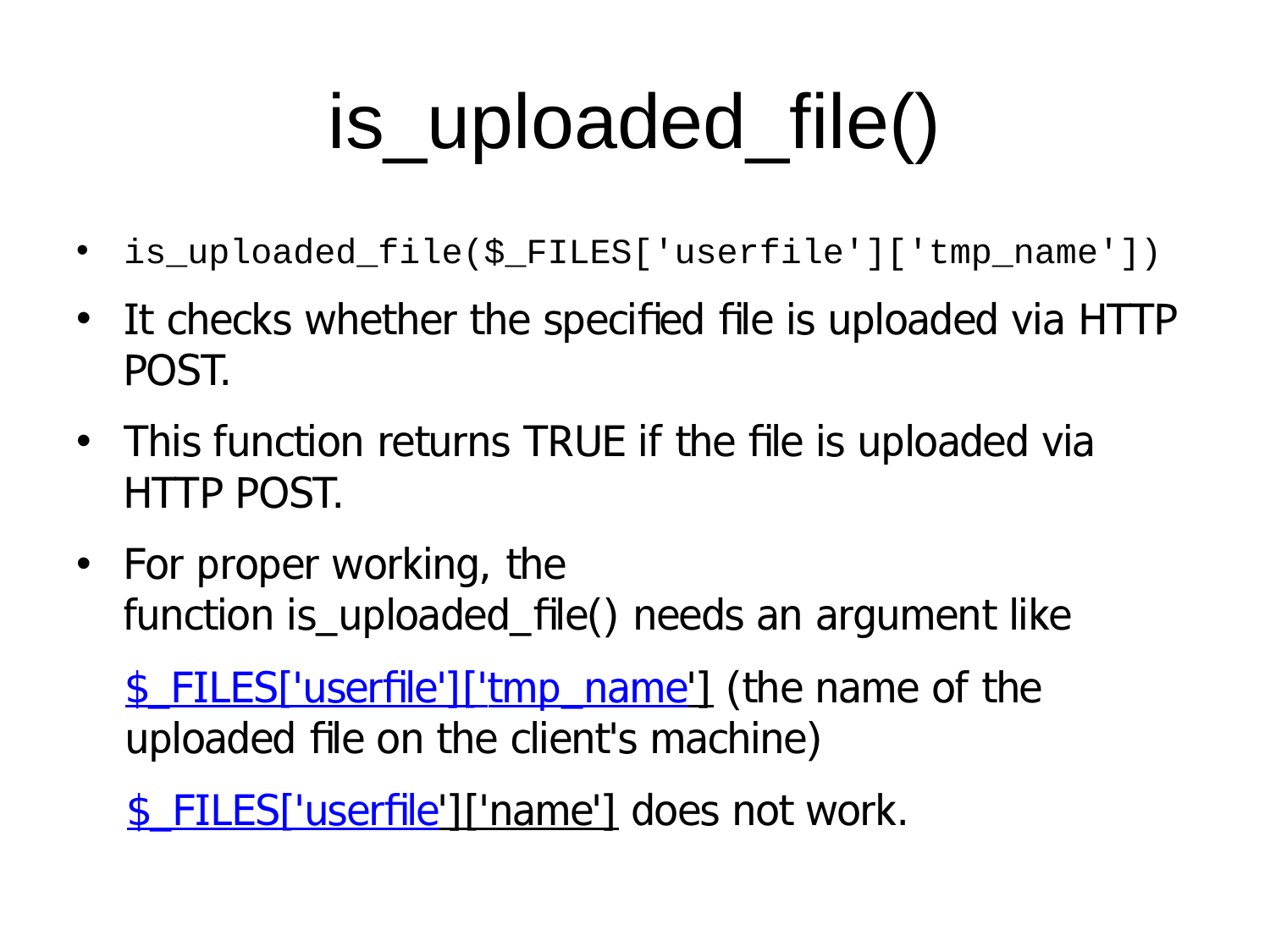

# is_uploaded_file()
is_uploaded_file($_FILES['userfile']['tmp_name'])
It checks whether the specified file is uploaded via HTTP POST.
This function returns TRUE if the file is uploaded via HTTP POST.
For proper working, the function is_uploaded_file() needs an argument like
$_FILES['userfile']['tmp_name'] (the name of the uploaded file on the client's machine)
 $_FILES['userfile']['name'] does not work.